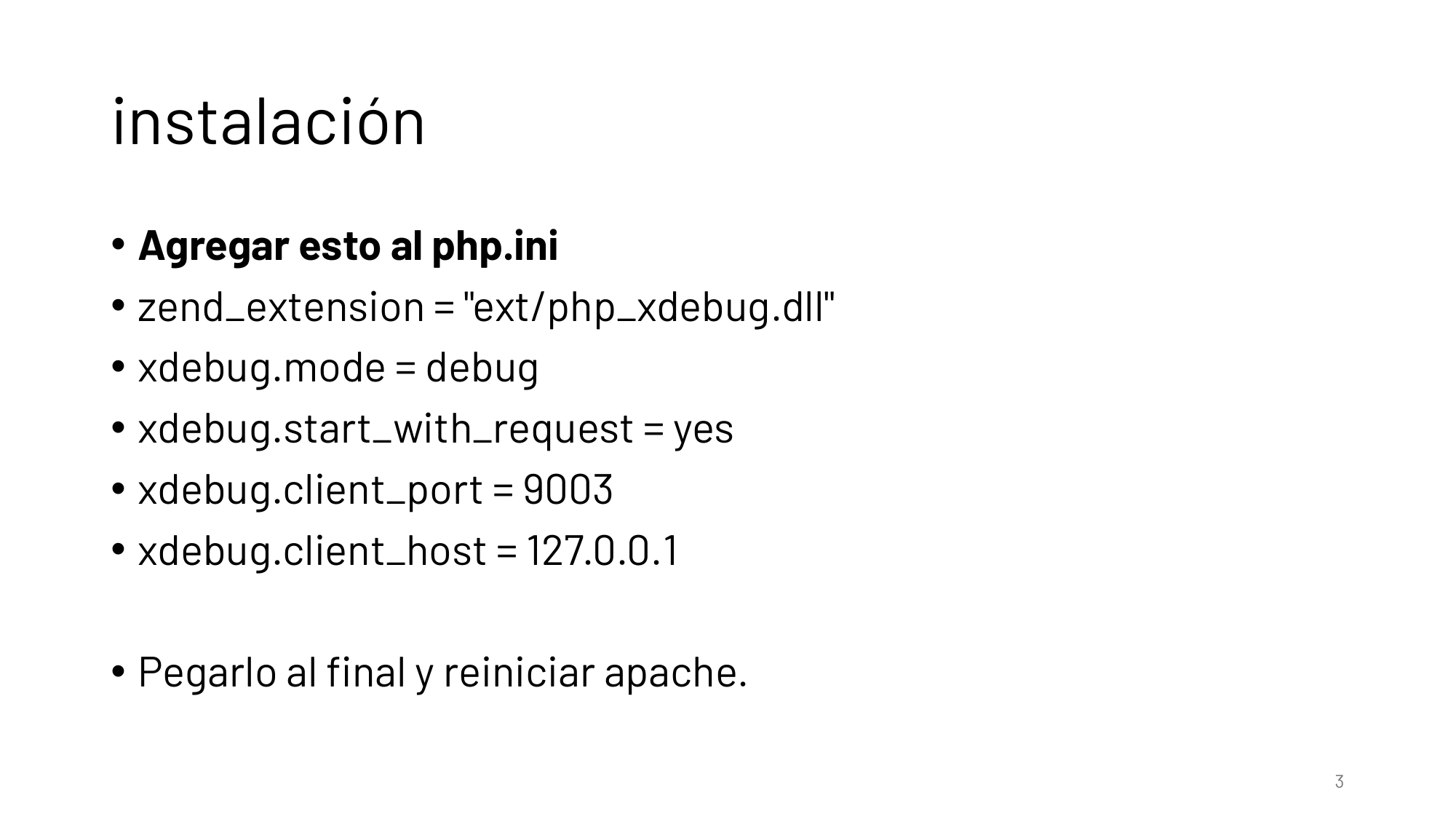

# instalación
Agregar esto al php.ini
zend_extension = "ext/php_xdebug.dll"
xdebug.mode = debug
xdebug.start_with_request = yes
xdebug.client_port = 9003
xdebug.client_host = 127.0.0.1

Pegarlo al final y reiniciar apache.

3